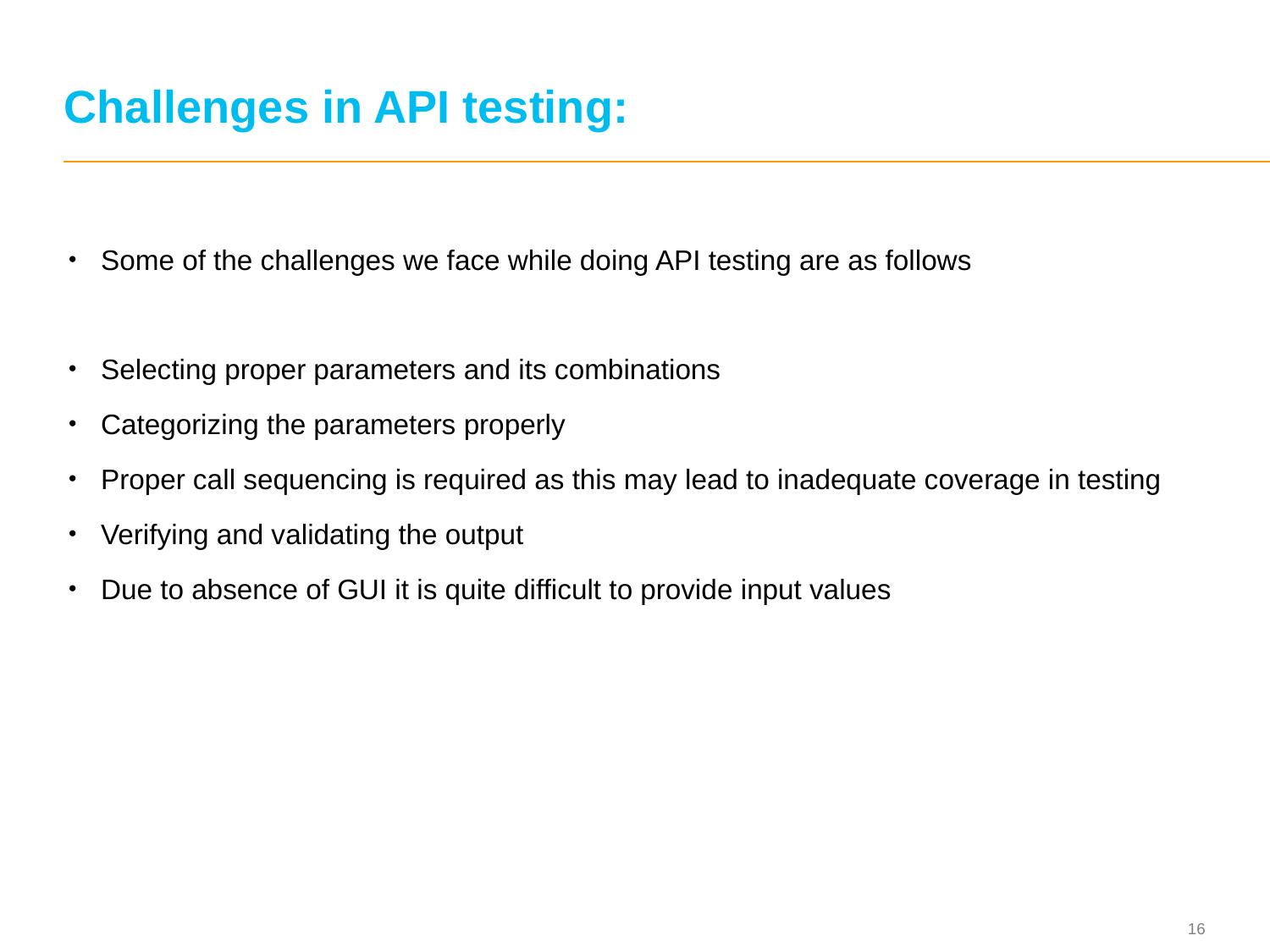

# Challenges in API testing:
Some of the challenges we face while doing API testing are as follows

Selecting proper parameters and its combinations
Categorizing the parameters properly
Proper call sequencing is required as this may lead to inadequate coverage in testing
Verifying and validating the output
Due to absence of GUI it is quite difficult to provide input values